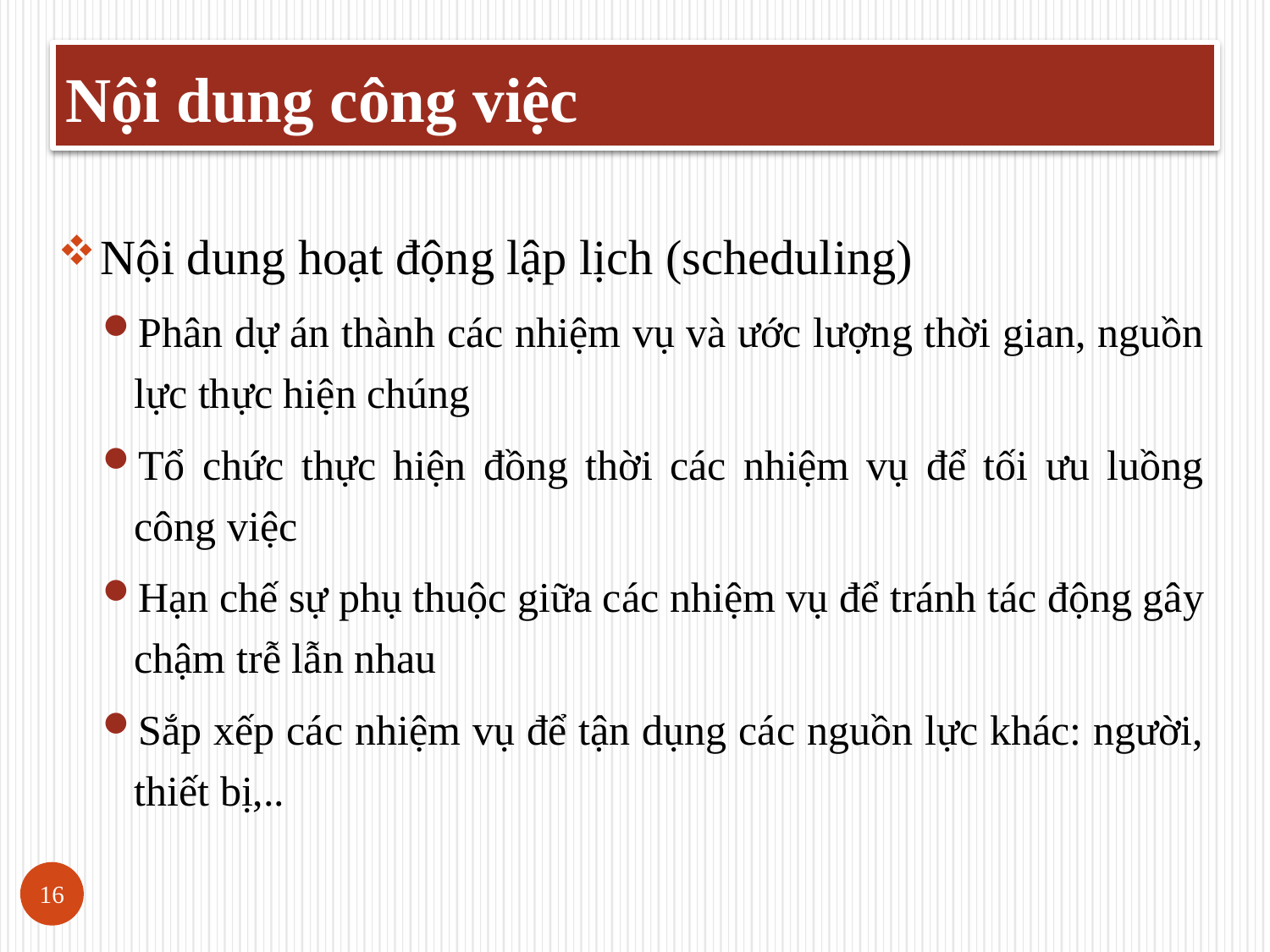

Nội dung công việc
Nội dung hoạt động lập lịch (scheduling)
Phân dự án thành các nhiệm vụ và ước lượng thời gian, nguồn lực thực hiện chúng
Tổ chức thực hiện đồng thời các nhiệm vụ để tối ưu luồng công việc
Hạn chế sự phụ thuộc giữa các nhiệm vụ để tránh tác động gây chậm trễ lẫn nhau
Sắp xếp các nhiệm vụ để tận dụng các nguồn lực khác: người, thiết bị,..

16